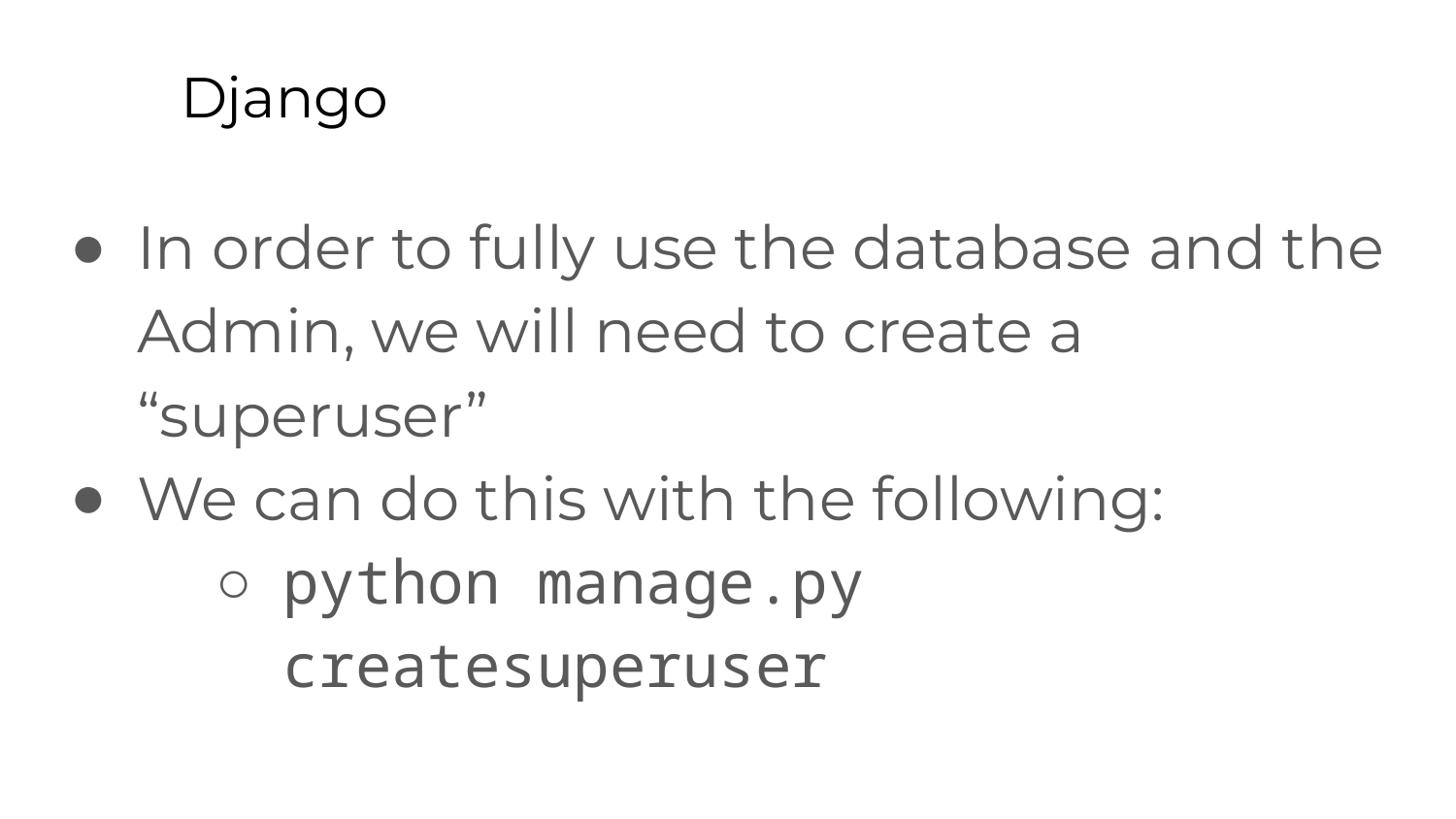

# Django
In order to fully use the database and the Admin, we will need to create a “superuser”
We can do this with the following:
python manage.py createsuperuser